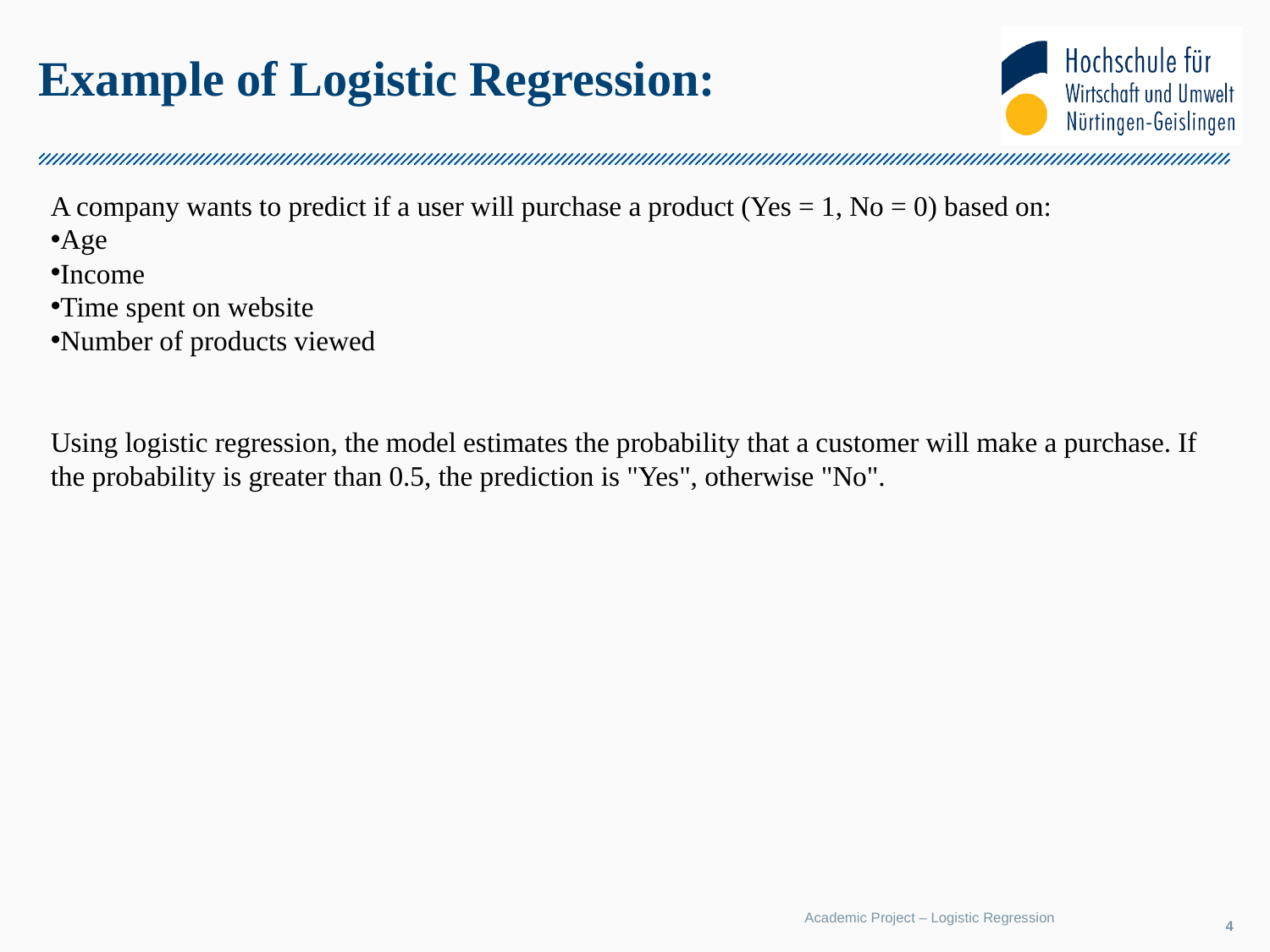

# Example of Logistic Regression:
A company wants to predict if a user will purchase a product (Yes = 1, No = 0) based on:
Age
Income
Time spent on website
Number of products viewed

Using logistic regression, the model estimates the probability that a customer will make a purchase. If the probability is greater than 0.5, the prediction is "Yes", otherwise "No".
Academic Project – Logistic Regression

4